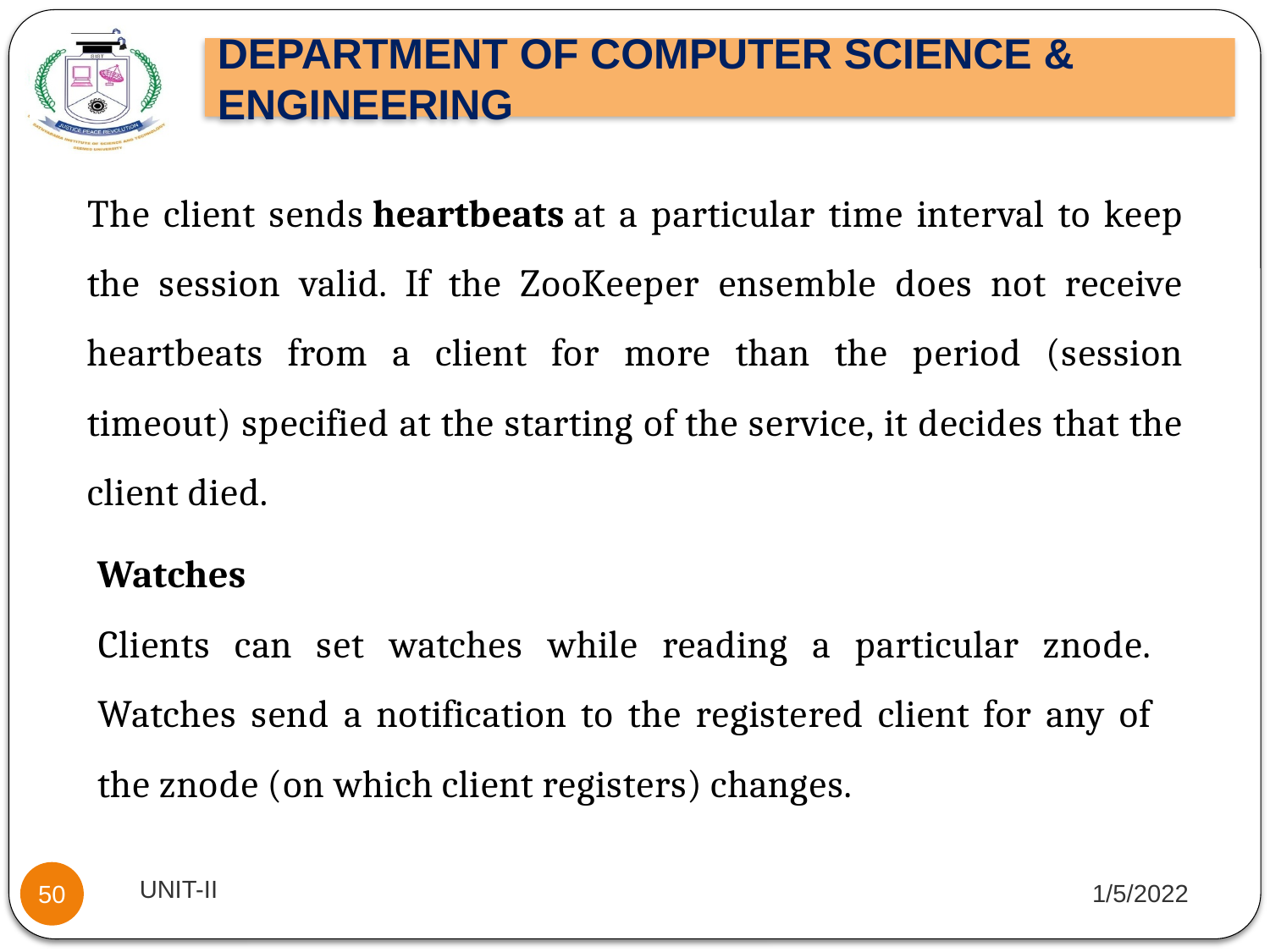

The client sends heartbeats at a particular time interval to keep the session valid. If the ZooKeeper ensemble does not receive heartbeats from a client for more than the period (session timeout) specified at the starting of the service, it decides that the client died.
Watches
Clients can set watches while reading a particular znode. Watches send a notification to the registered client for any of the znode (on which client registers) changes.
UNIT-II
1/5/2022
50